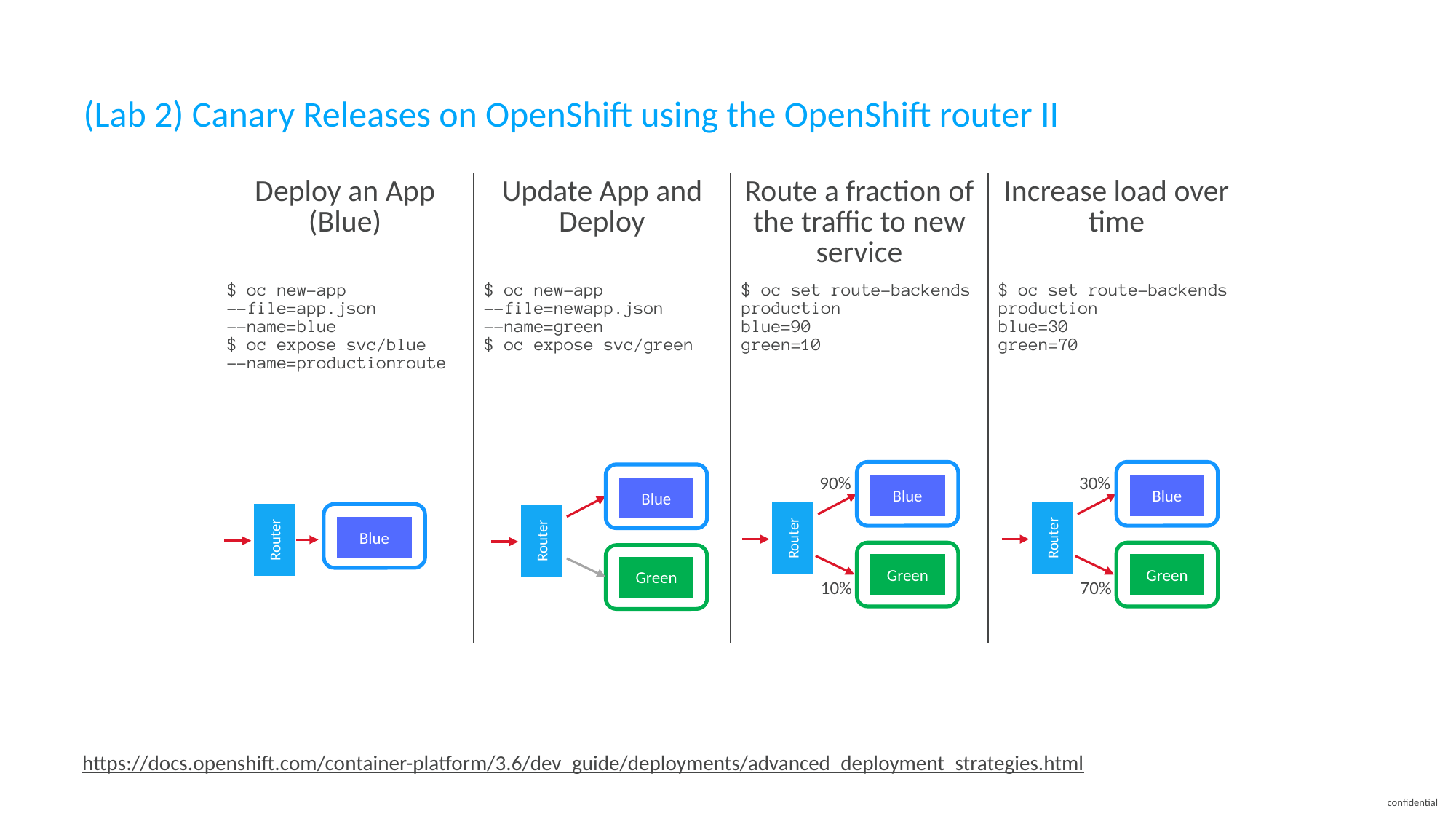

# (Lab 2) Canary Releases on OpenShift using the OpenShift router II
| Deploy an App (Blue) | Update App and Deploy | Route a fraction of the traffic to new service | Increase load over time |
| --- | --- | --- | --- |
| $ oc new-app --file=app.json --name=blue $ oc expose svc/blue --name=productionroute | $ oc new-app --file=newapp.json --name=green $ oc expose svc/green | $ oc set route-backends production blue=90 green=10 | $ oc set route-backends production blue=30 green=70 |
|  |  |  |  |
|  |  |  |  |
|  |  |  |  |
|  |  |  |  |
|  |  |  |  |
|  |  |  |  |

90%
30%
Blue
Blue
Blue

Blue
Router
Router
Router
Router

Green
Green
Green
10%
70%
https://docs.openshift.com/container-platform/3.6/dev_guide/deployments/advanced_deployment_strategies.html